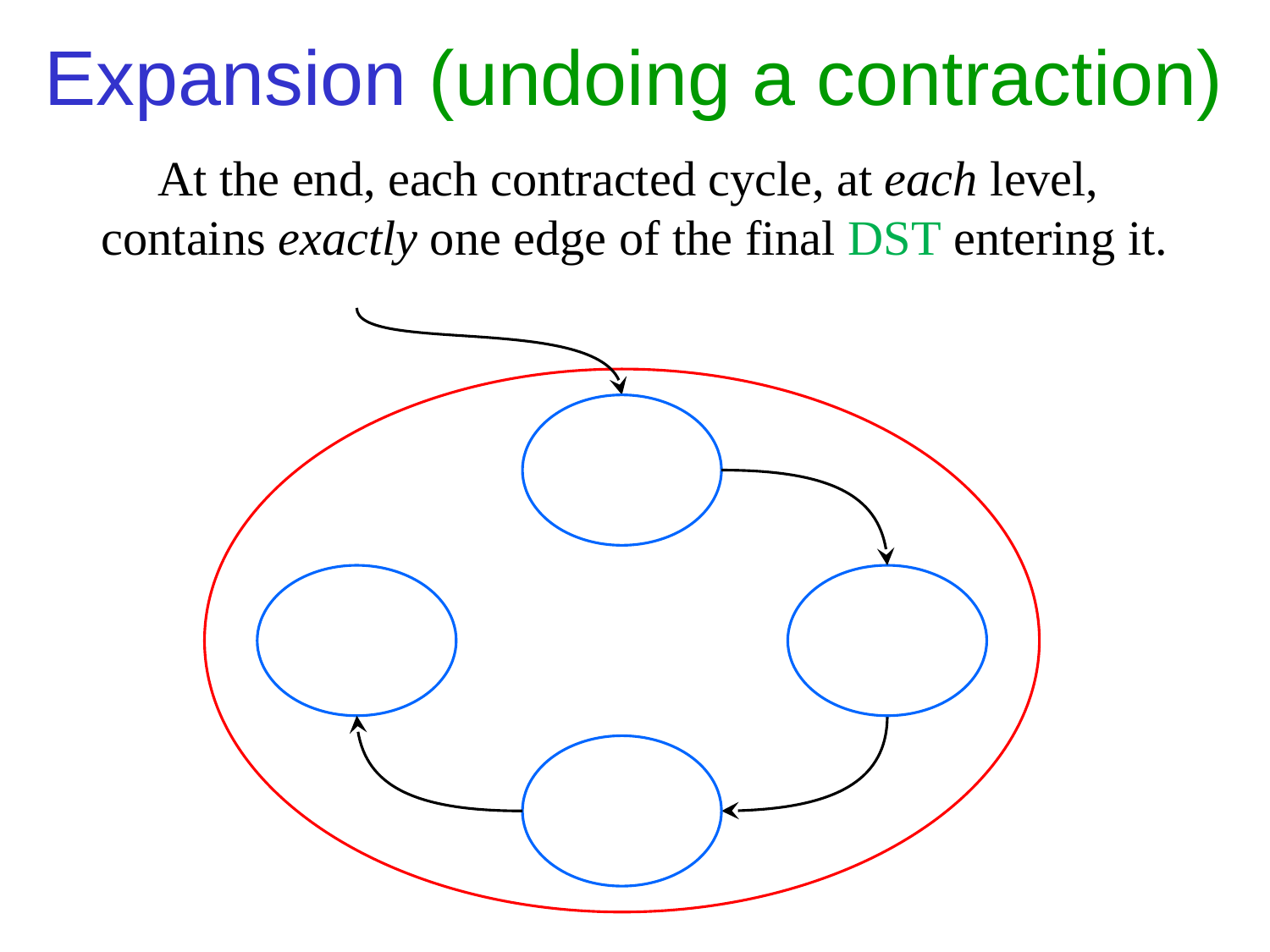

Expansion (undoing a contraction)
At the end, each contracted cycle, at each level,
contains exactly one edge of the final DST entering it.